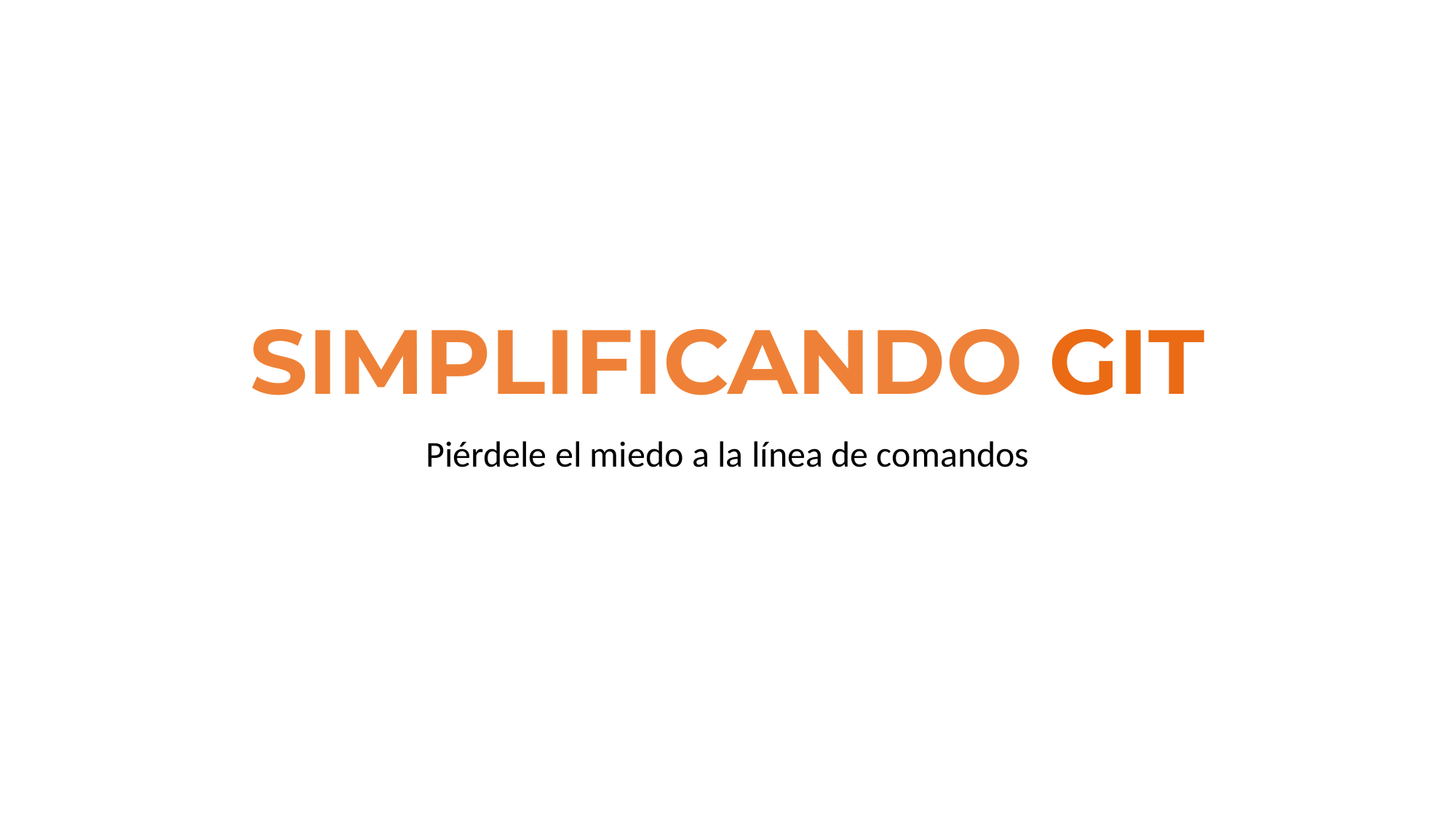

# SIMPLIFICANDO GIT
Piérdele el miedo a la línea de comandos